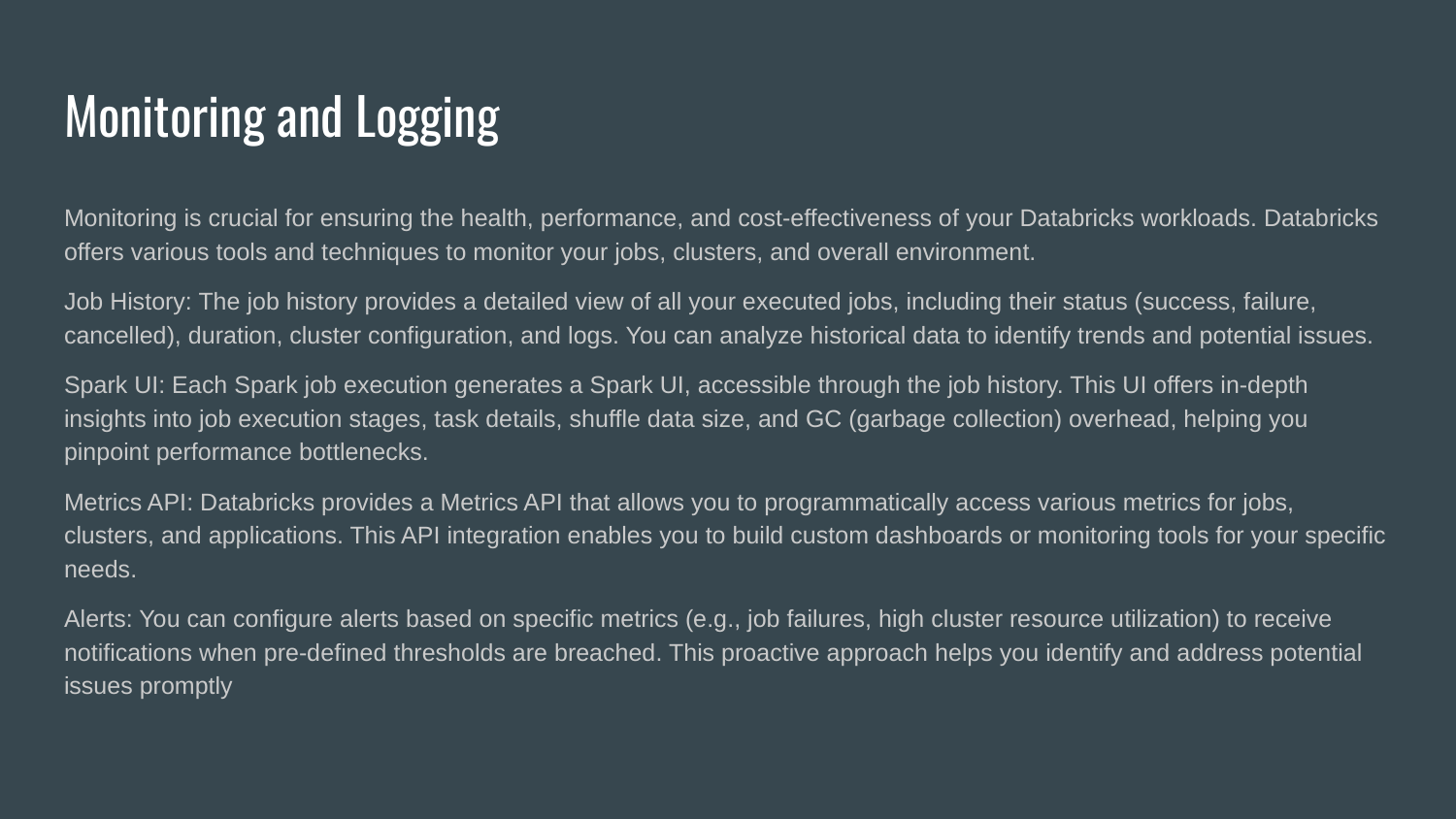

# Monitoring and Logging
Monitoring is crucial for ensuring the health, performance, and cost-effectiveness of your Databricks workloads. Databricks offers various tools and techniques to monitor your jobs, clusters, and overall environment.
Job History: The job history provides a detailed view of all your executed jobs, including their status (success, failure, cancelled), duration, cluster configuration, and logs. You can analyze historical data to identify trends and potential issues.
Spark UI: Each Spark job execution generates a Spark UI, accessible through the job history. This UI offers in-depth insights into job execution stages, task details, shuffle data size, and GC (garbage collection) overhead, helping you pinpoint performance bottlenecks.
Metrics API: Databricks provides a Metrics API that allows you to programmatically access various metrics for jobs, clusters, and applications. This API integration enables you to build custom dashboards or monitoring tools for your specific needs.
Alerts: You can configure alerts based on specific metrics (e.g., job failures, high cluster resource utilization) to receive notifications when pre-defined thresholds are breached. This proactive approach helps you identify and address potential issues promptly